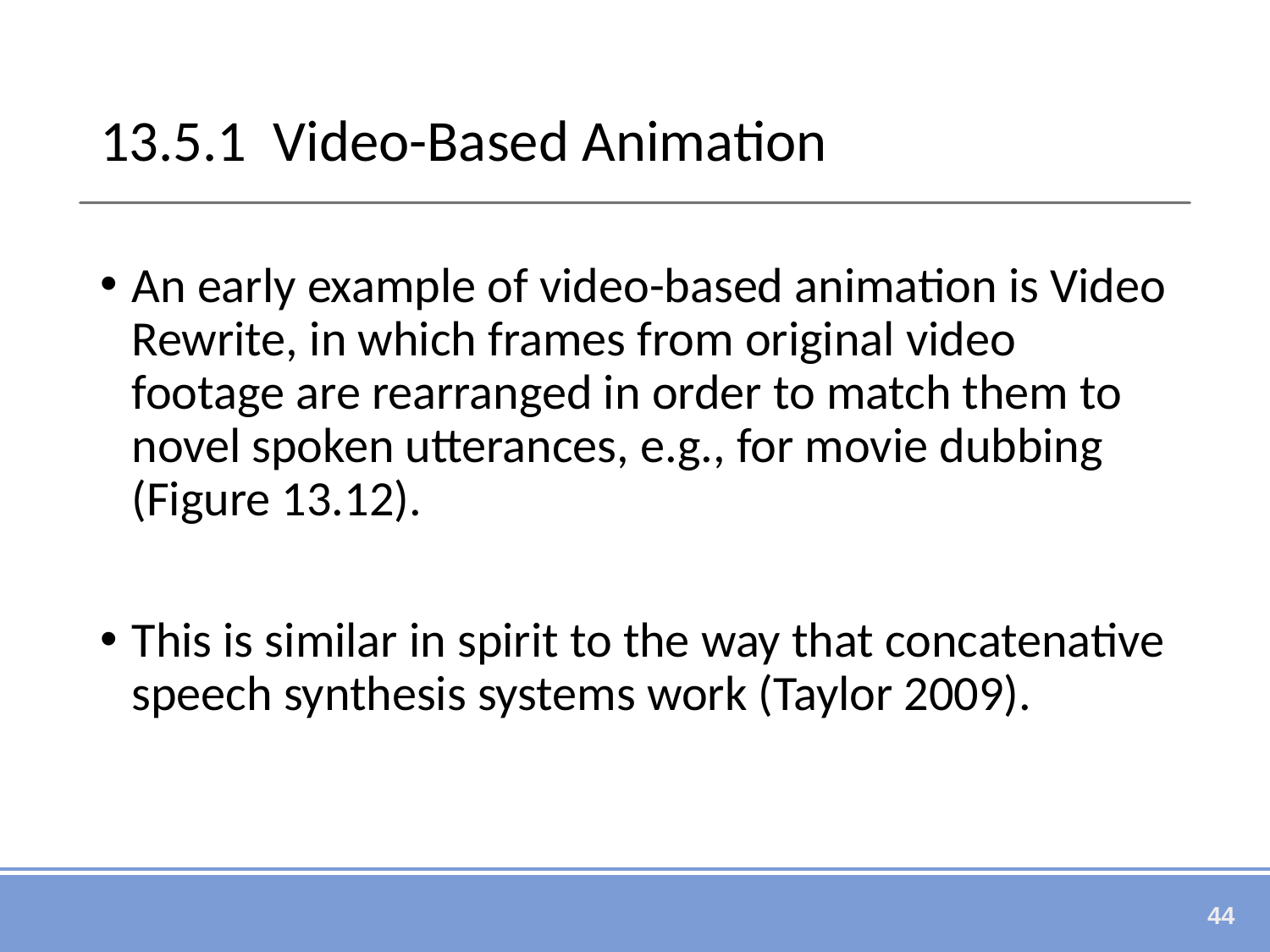

# 13.5.1  Video-Based Animation
An early example of video-based animation is Video Rewrite, in which frames from original video footage are rearranged in order to match them to novel spoken utterances, e.g., for movie dubbing (Figure 13.12).

This is similar in spirit to the way that concatenative speech synthesis systems work (Taylor 2009).

44